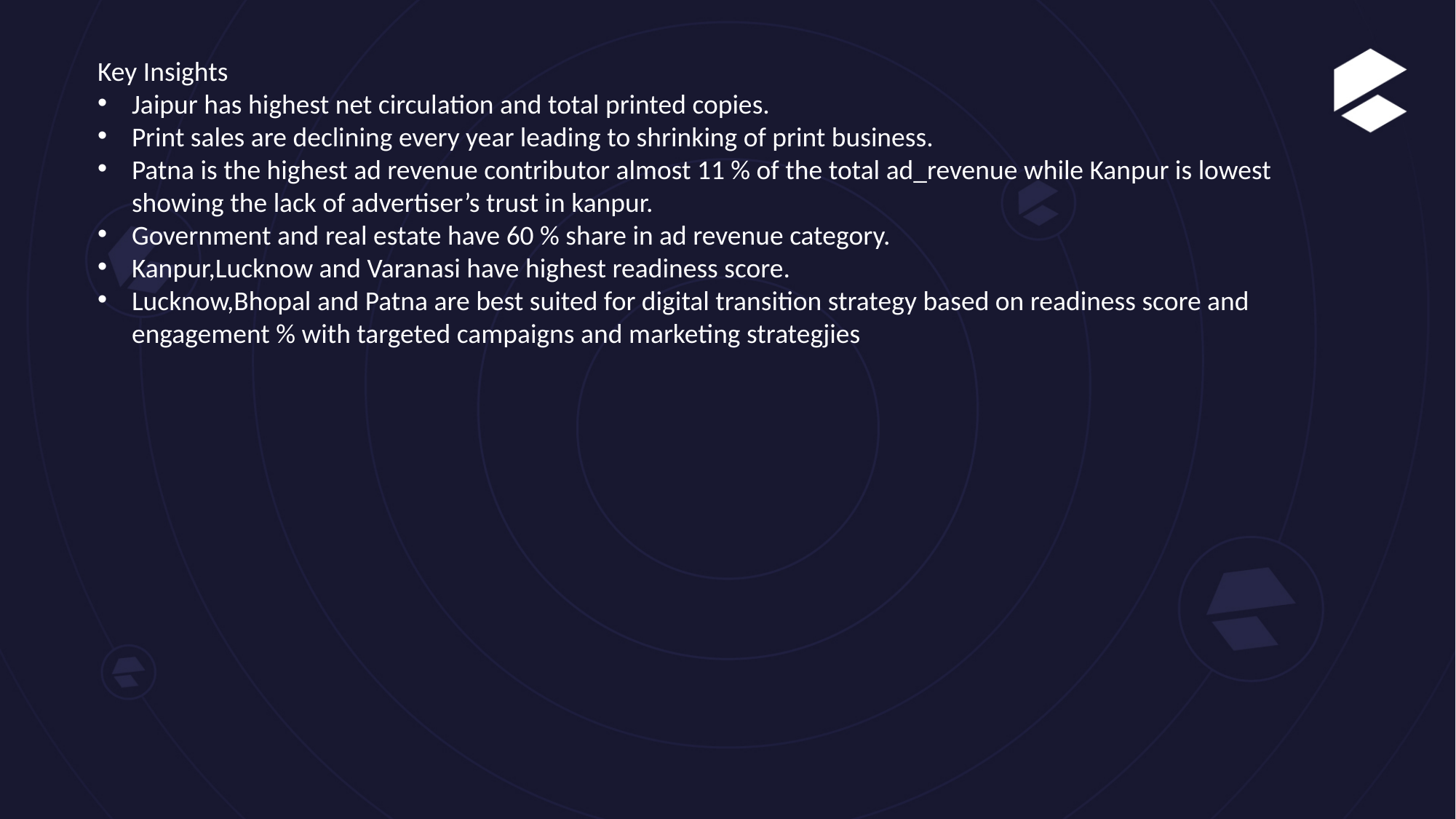

Key Insights
Jaipur has highest net circulation and total printed copies.
Print sales are declining every year leading to shrinking of print business.
Patna is the highest ad revenue contributor almost 11 % of the total ad_revenue while Kanpur is lowest showing the lack of advertiser’s trust in kanpur.
Government and real estate have 60 % share in ad revenue category.
Kanpur,Lucknow and Varanasi have highest readiness score.
Lucknow,Bhopal and Patna are best suited for digital transition strategy based on readiness score and engagement % with targeted campaigns and marketing strategjies